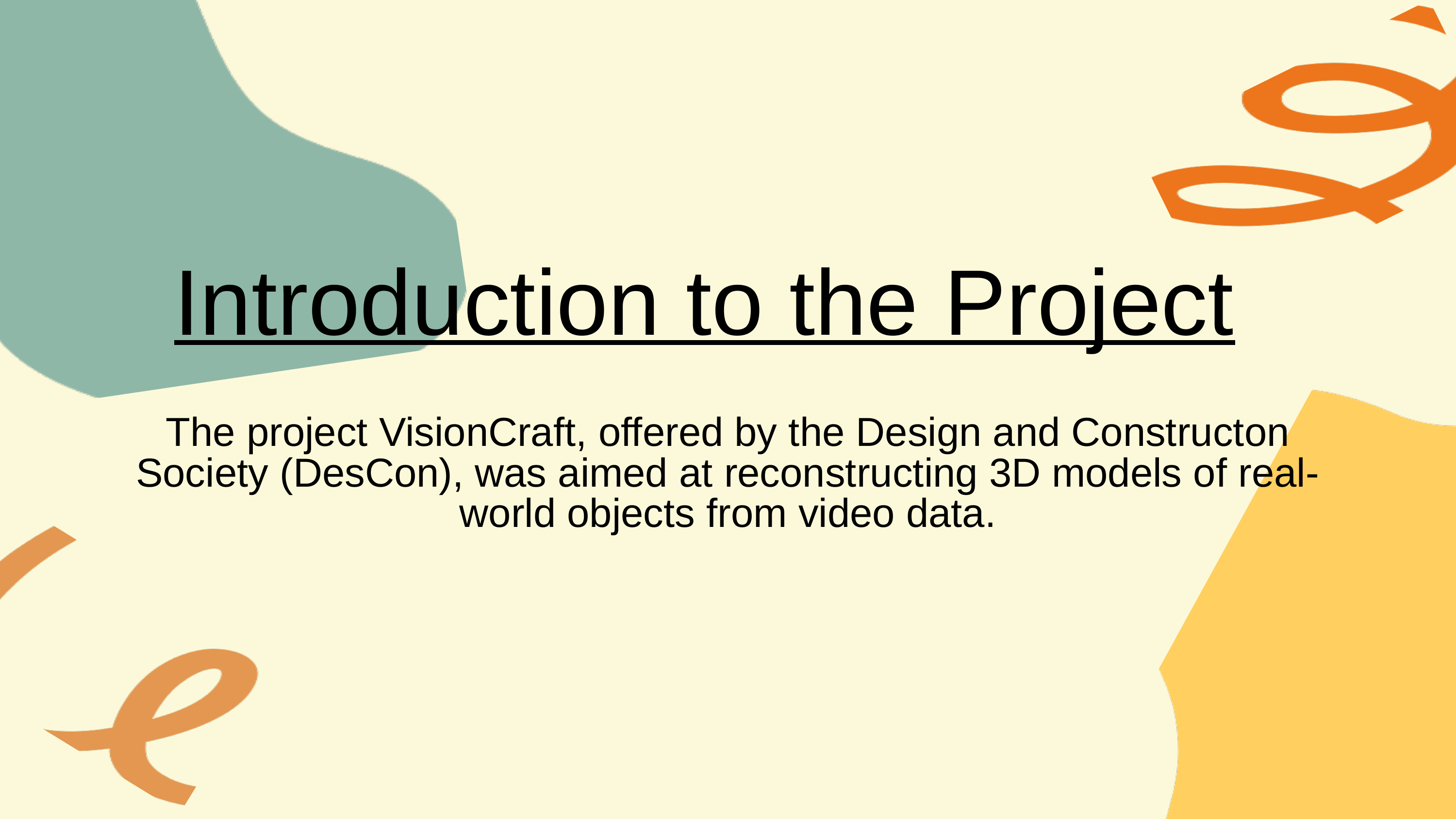

Introduction to the Project
The project VisionCraft, offered by the Design and Constructon Society (DesCon), was aimed at reconstructing 3D models of real-world objects from video data.